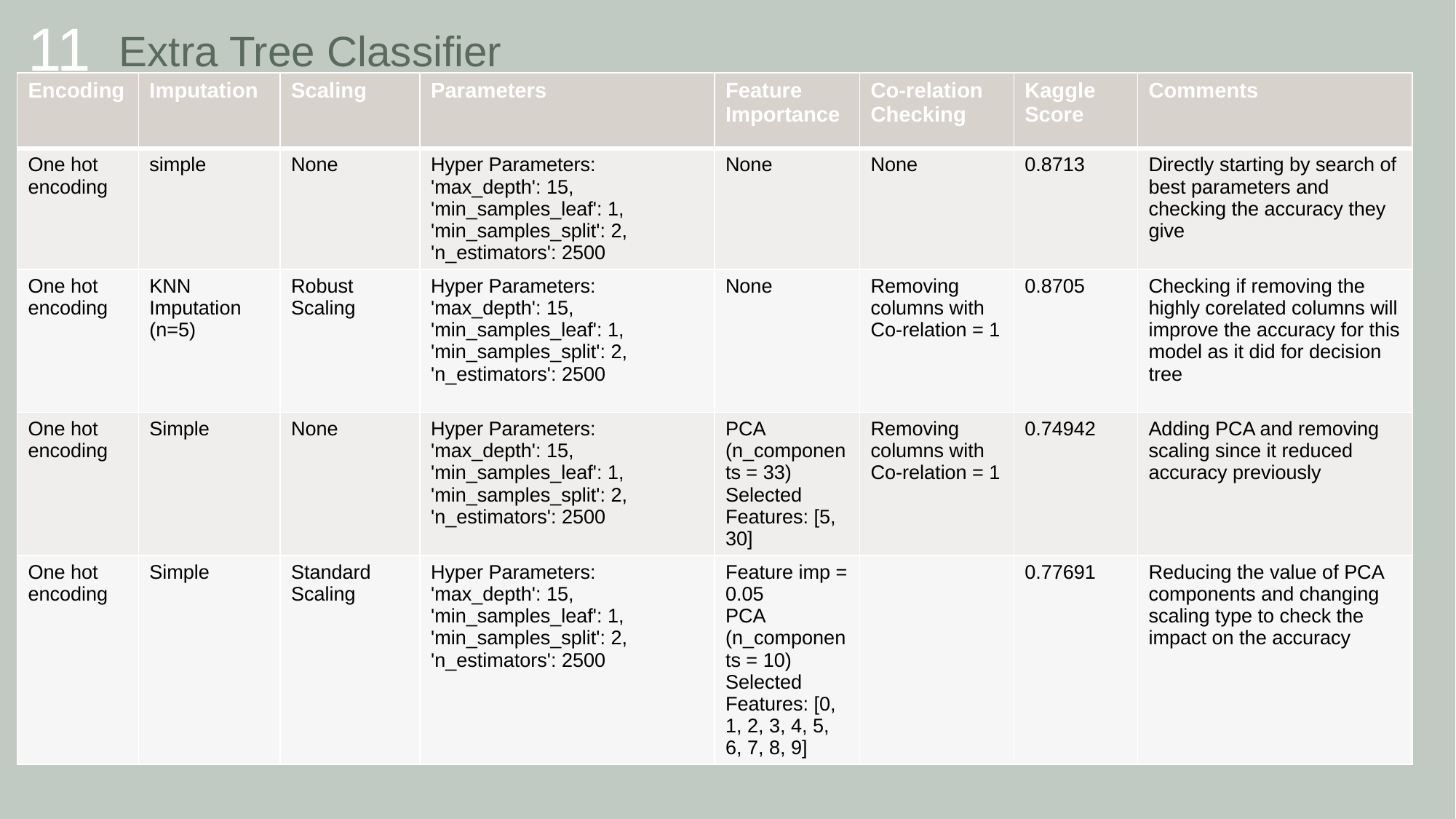

# Extra Tree Classifier
11
| Encoding | Imputation | Scaling | Parameters | Feature Importance | Co-relation Checking | Kaggle Score | Comments |
| --- | --- | --- | --- | --- | --- | --- | --- |
| One hot encoding | simple | None | Hyper Parameters: 'max\_depth': 15, 'min\_samples\_leaf': 1, 'min\_samples\_split': 2, 'n\_estimators': 2500 | None | None | 0.8713 | Directly starting by search of best parameters and checking the accuracy they give |
| One hot encoding | KNN Imputation (n=5) | Robust Scaling | Hyper Parameters: 'max\_depth': 15, 'min\_samples\_leaf': 1, 'min\_samples\_split': 2, 'n\_estimators': 2500 | None | Removing columns with Co-relation = 1 | 0.8705 | Checking if removing the highly corelated columns will improve the accuracy for this model as it did for decision tree |
| One hot encoding | Simple | None | Hyper Parameters: 'max\_depth': 15, 'min\_samples\_leaf': 1, 'min\_samples\_split': 2, 'n\_estimators': 2500 | PCA (n\_components = 33) Selected Features: [5, 30] | Removing columns with Co-relation = 1 | 0.74942 | Adding PCA and removing scaling since it reduced accuracy previously |
| One hot encoding | Simple | Standard Scaling | Hyper Parameters: 'max\_depth': 15, 'min\_samples\_leaf': 1, 'min\_samples\_split': 2, 'n\_estimators': 2500 | Feature imp = 0.05 PCA (n\_components = 10) Selected Features: [0, 1, 2, 3, 4, 5, 6, 7, 8, 9] |  | 0.77691 | Reducing the value of PCA components and changing scaling type to check the impact on the accuracy |